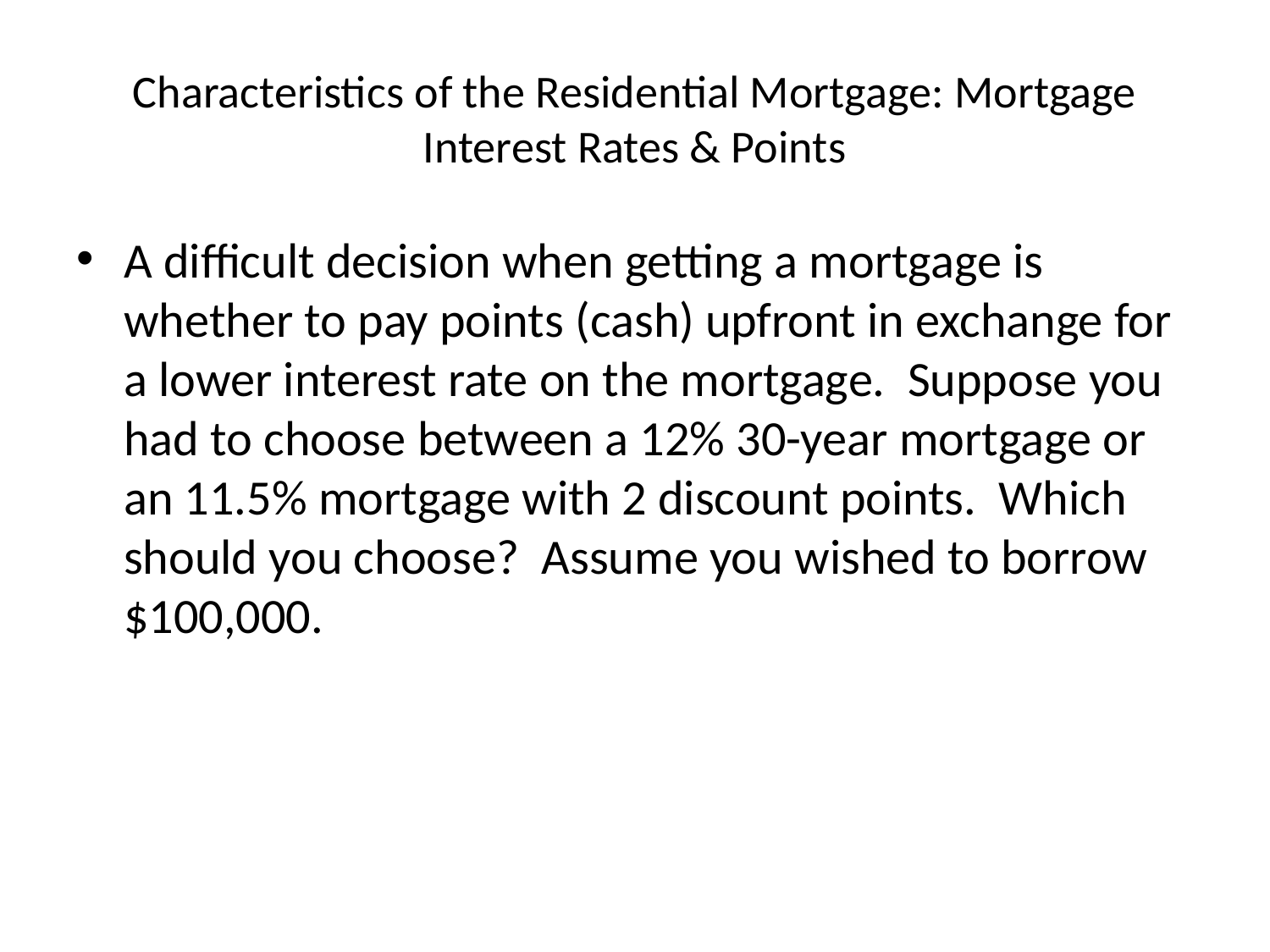

# Characteristics of the Residential Mortgage: Mortgage Interest Rates & Points
A difficult decision when getting a mortgage is whether to pay points (cash) upfront in exchange for a lower interest rate on the mortgage.  Suppose you had to choose between a 12% 30-year mortgage or an 11.5% mortgage with 2 discount points.  Which should you choose?  Assume you wished to borrow $100,000.